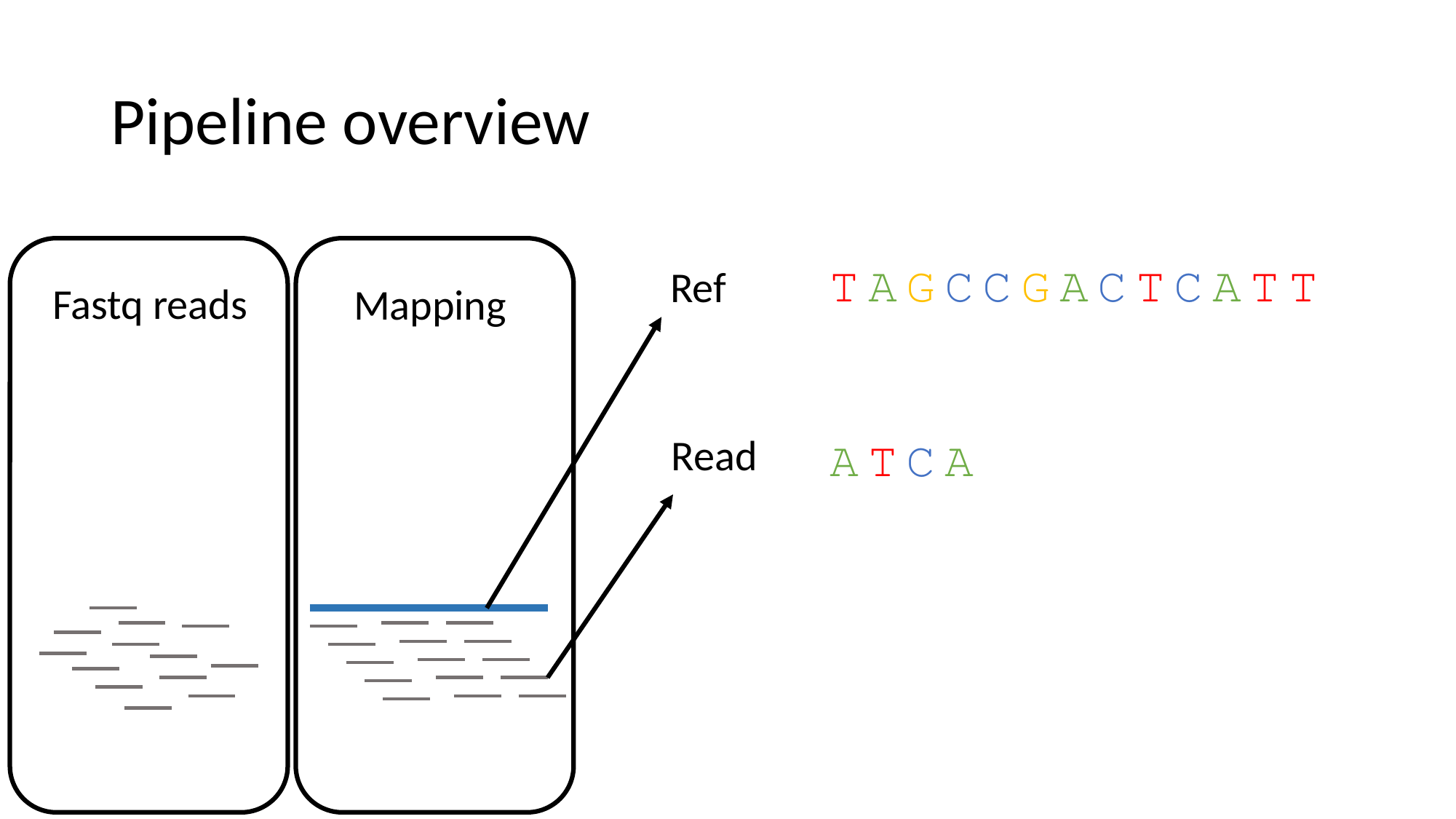

# Pipeline overview

TAGCCGACTCATT
ATCA
Ref
Fastq reads
Mapping
Read